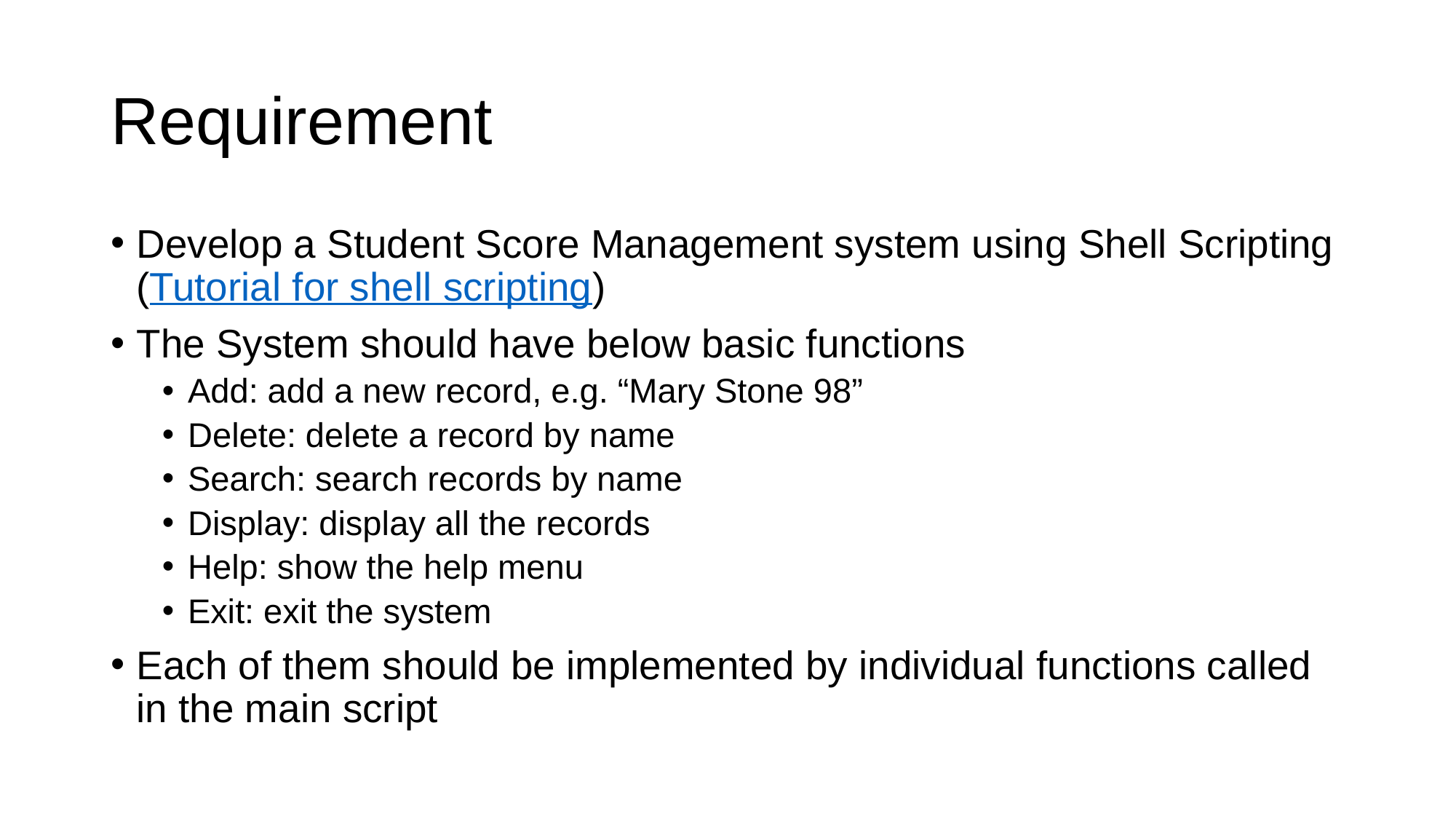

# Requirement
Develop a Student Score Management system using Shell Scripting (Tutorial for shell scripting)
The System should have below basic functions
Add: add a new record, e.g. “Mary Stone 98”
Delete: delete a record by name
Search: search records by name
Display: display all the records
Help: show the help menu
Exit: exit the system
Each of them should be implemented by individual functions called in the main script